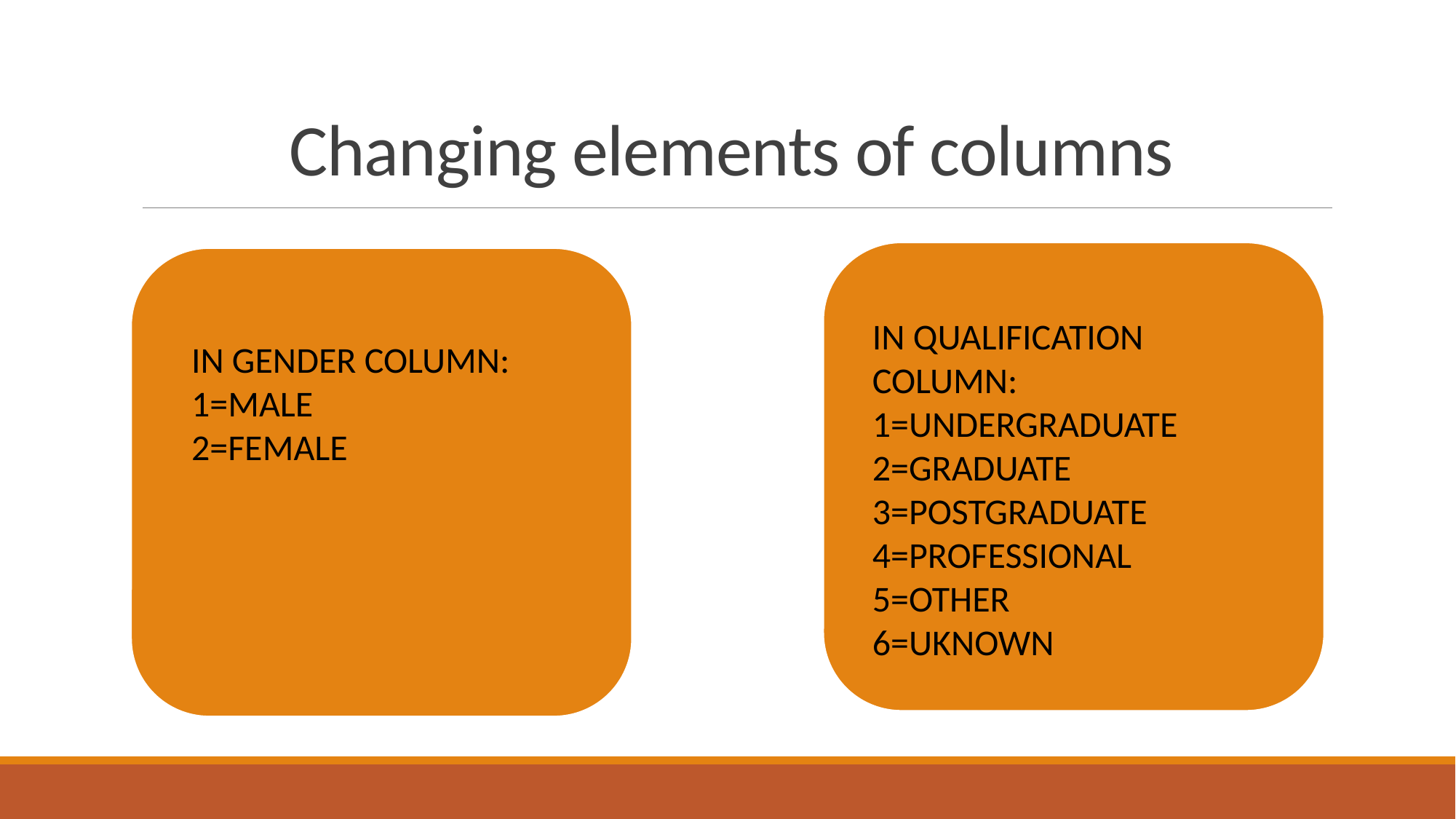

# Changing elements of columns

IN QUALIFICATION COLUMN:
1=UNDERGRADUATE
2=GRADUATE
3=POSTGRADUATE
4=PROFESSIONAL
5=OTHER
6=UKNOWN
IN GENDER COLUMN:
1=MALE
2=FEMALE